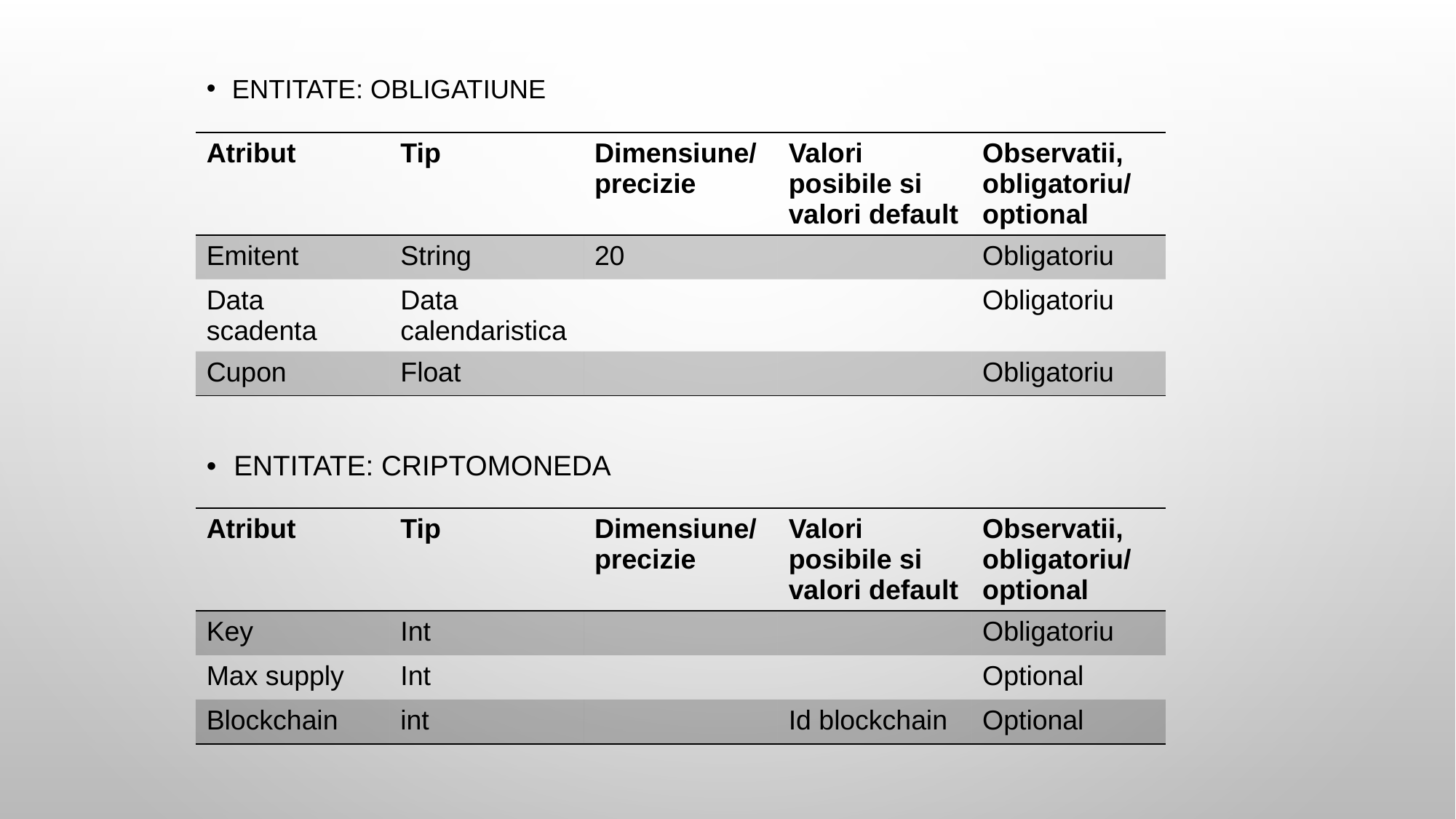

Entitate: OBLIGATiune

| Atribut | Tip | Dimensiune/ precizie | Valori posibile si valori default | Observatii, obligatoriu/ optional |
| --- | --- | --- | --- | --- |
| Emitent | String | 20 |  | Obligatoriu |
| Data scadenta | Data calendaristica |  |  | Obligatoriu |
| Cupon | Float |  |  | Obligatoriu |
Entitate: Criptomoneda

| Atribut | Tip | Dimensiune/ precizie | Valori posibile si valori default | Observatii, obligatoriu/ optional |
| --- | --- | --- | --- | --- |
| Key | Int |  |  | Obligatoriu |
| Max supply | Int |  |  | Optional |
| Blockchain | int |  | Id blockchain | Optional |